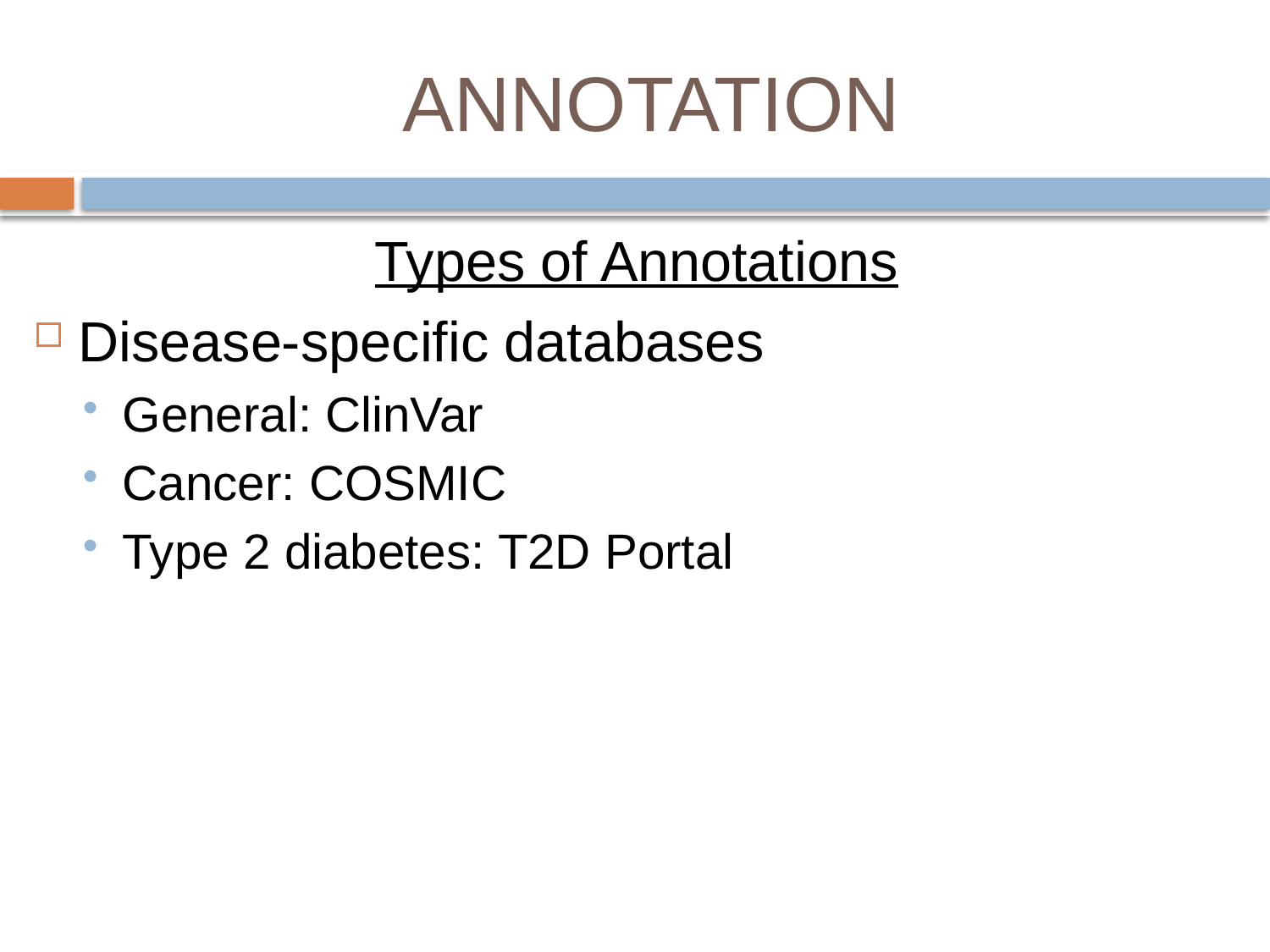

# ANNOTATION
Types of Annotations
Disease-specific databases
General: ClinVar
Cancer: COSMIC
Type 2 diabetes: T2D Portal